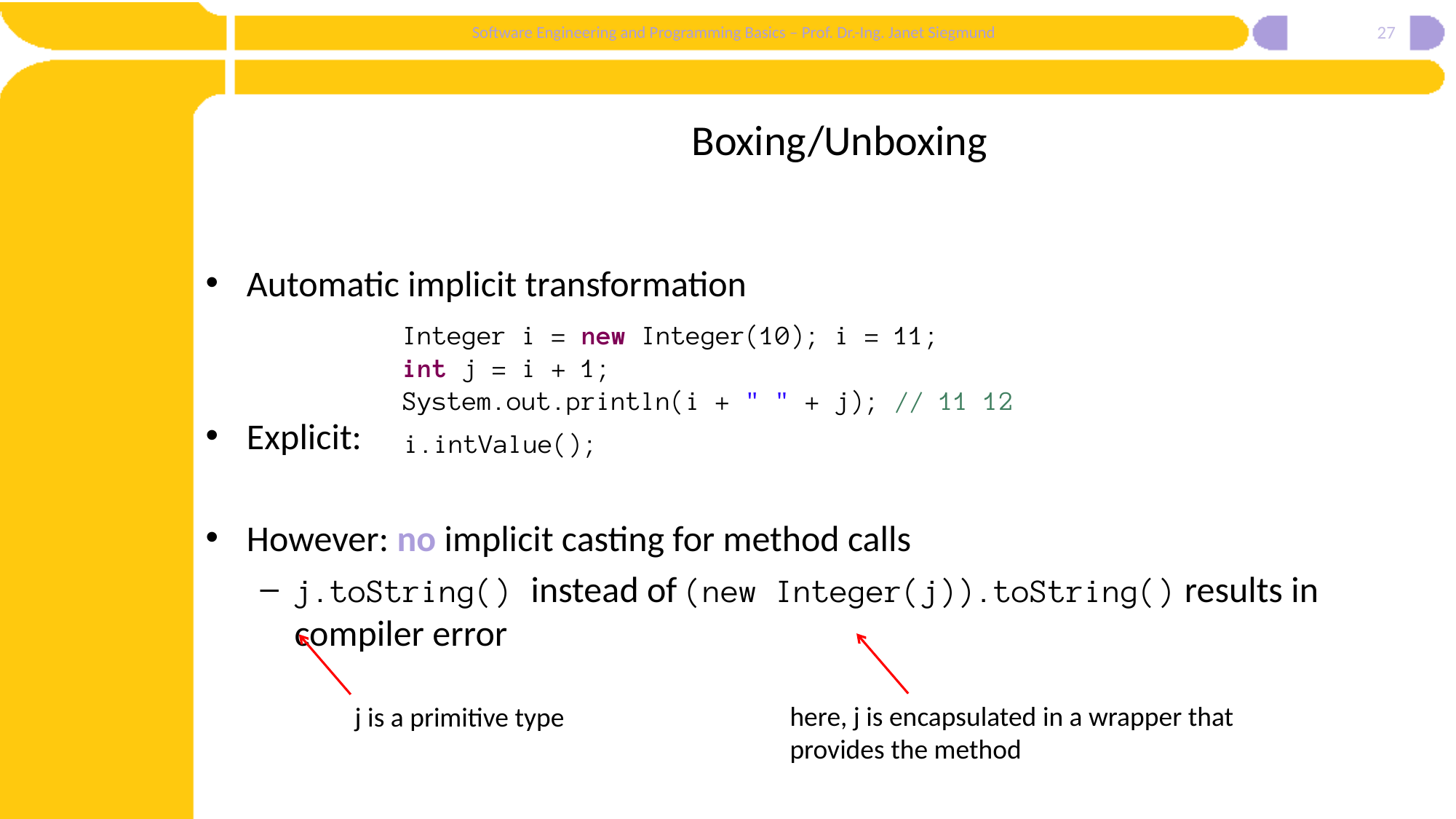

27
# Boxing/Unboxing
Automatic implicit transformation

Explicit:

However: no implicit casting for method calls
j.toString() instead of (new Integer(j)).toString() results in compiler error

Integer i = new Integer(10); i = 11;
int j = i + 1;
System.out.println(i + " " + j); // 11 12
i.intValue();
here, j is encapsulated in a wrapper that provides the method
j is a primitive type